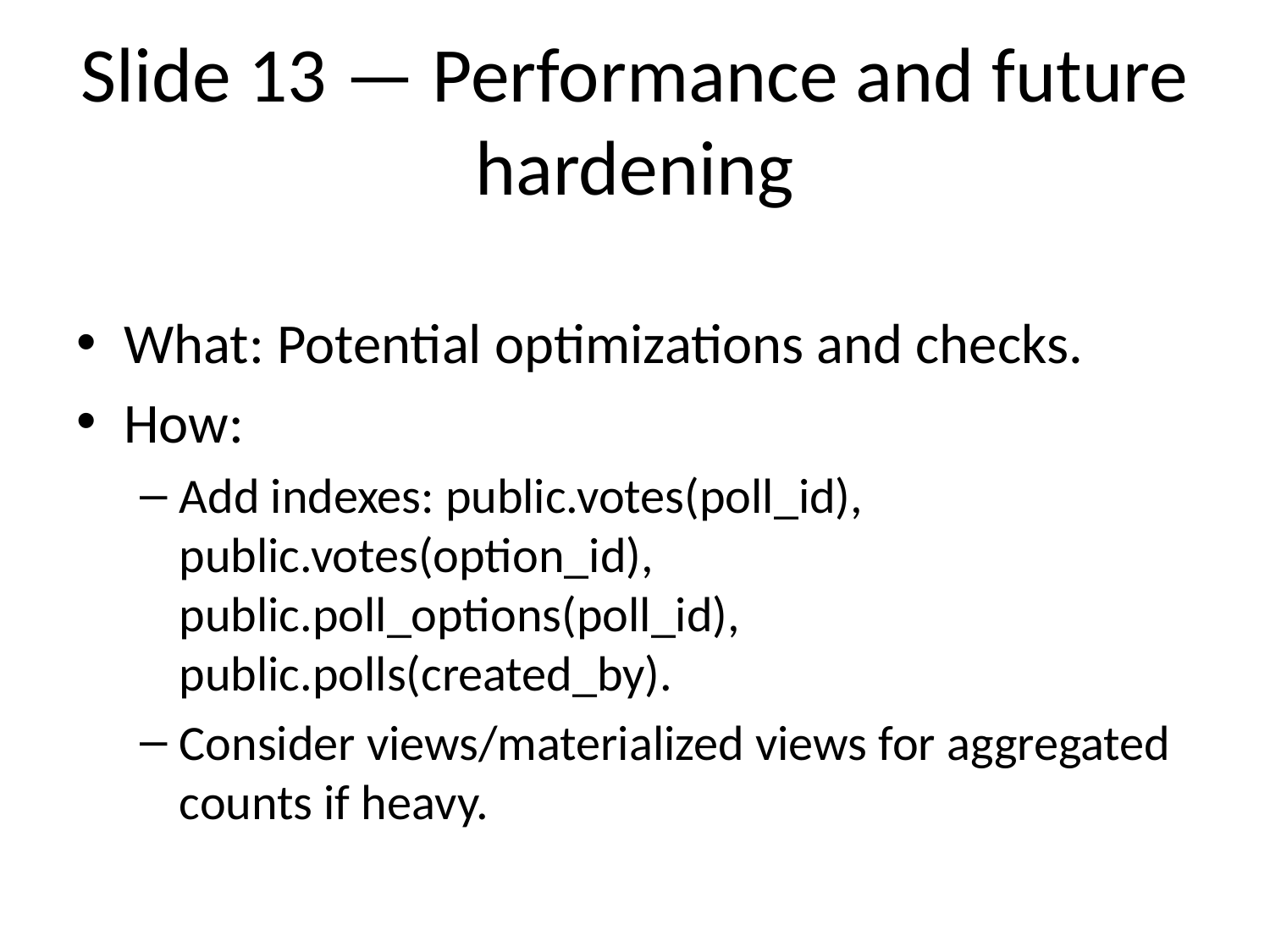

# Slide 13 — Performance and future hardening

What: Potential optimizations and checks.
How:
Add indexes: public.votes(poll_id), public.votes(option_id), public.poll_options(poll_id), public.polls(created_by).
Consider views/materialized views for aggregated counts if heavy.